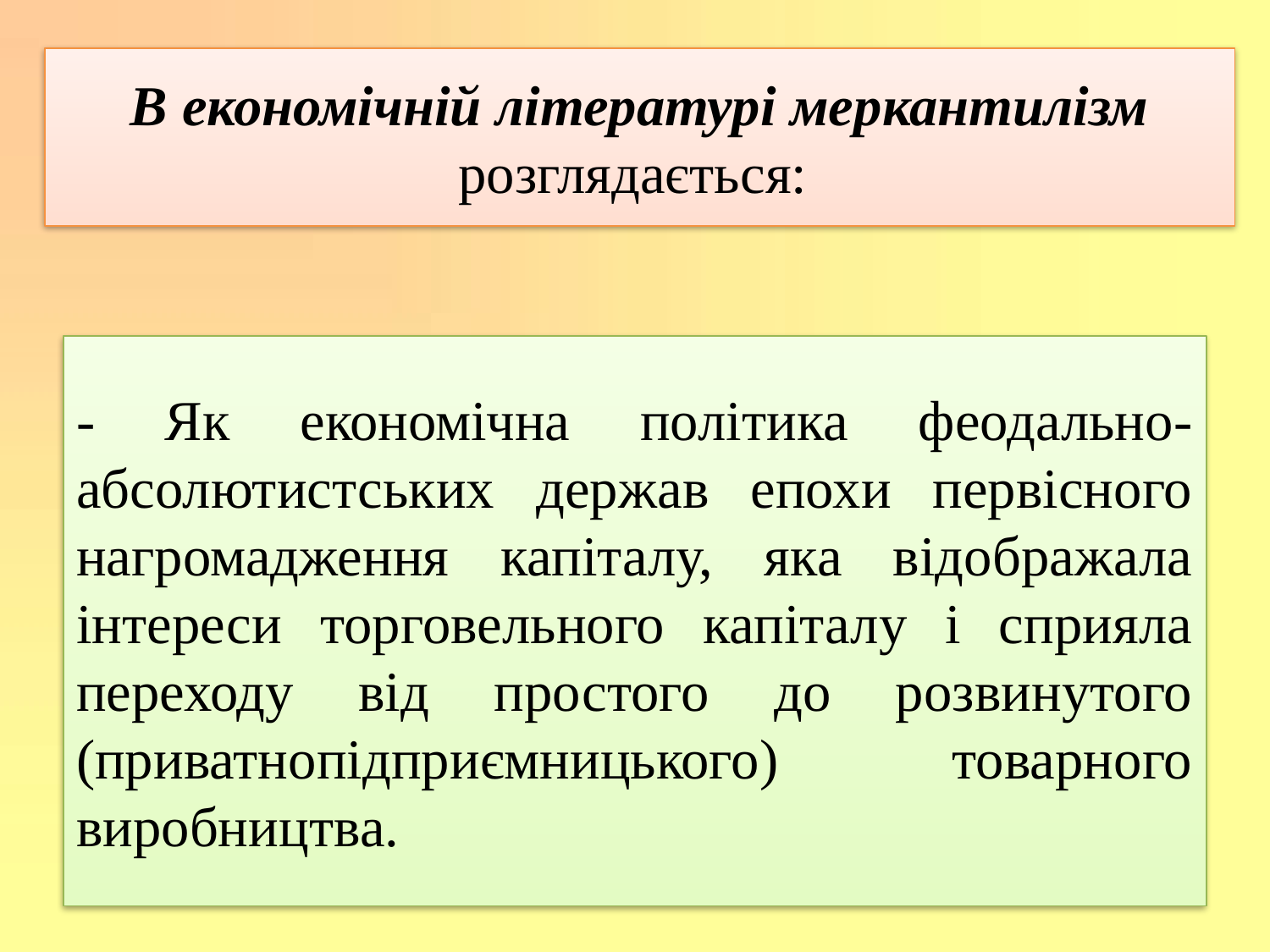

# В економічній літературі меркантилізм розглядається:
- Як економічна політика феодально-абсолютистських держав епохи первісного нагромадження капіталу, яка відображала інтереси торговельного капіталу і сприяла переходу від простого до розвинутого (приватнопідприємницького) товарного виробництва.